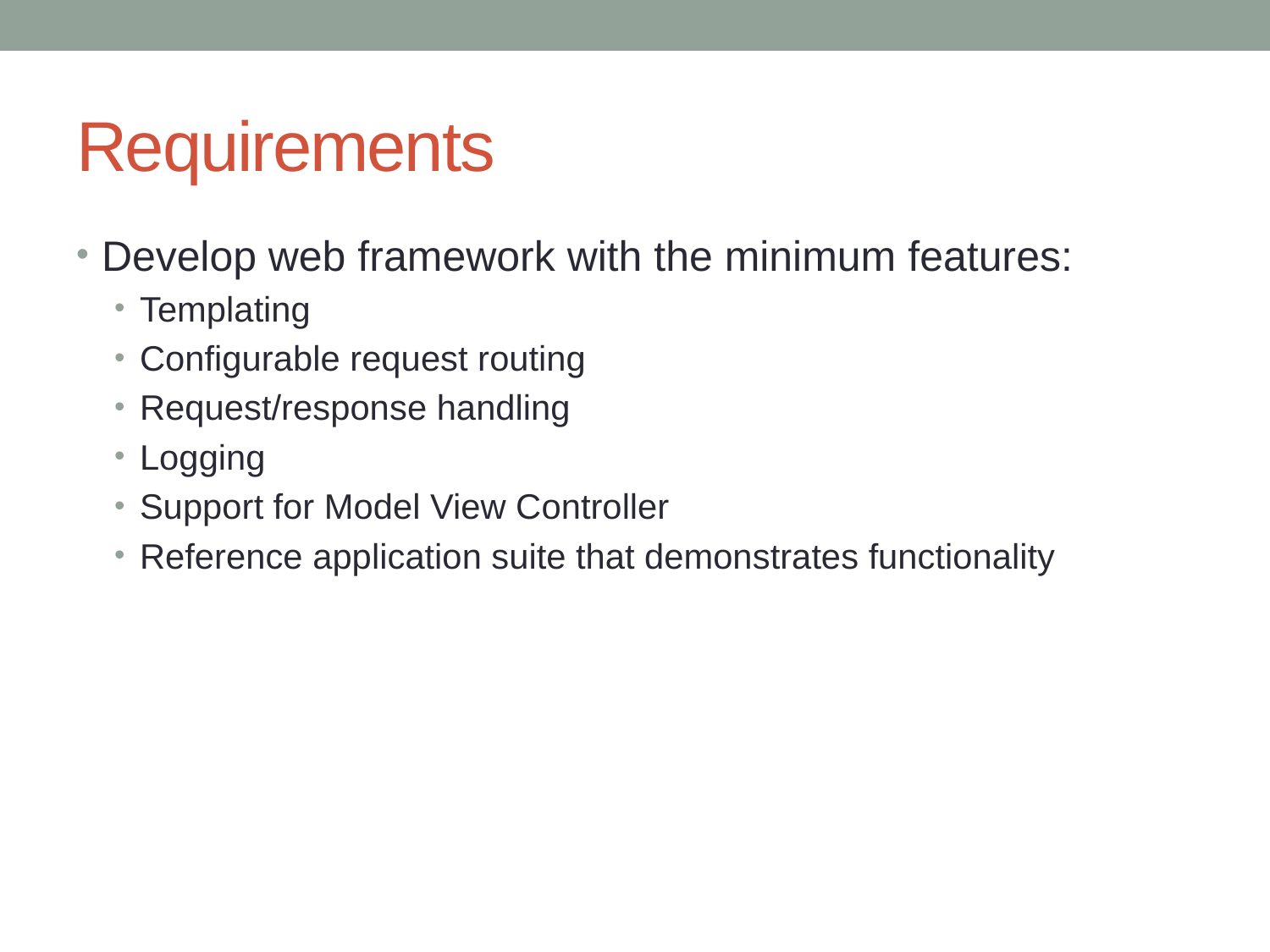

# Requirements
Develop web framework with the minimum features:
Templating
Configurable request routing
Request/response handling
Logging
Support for Model View Controller
Reference application suite that demonstrates functionality